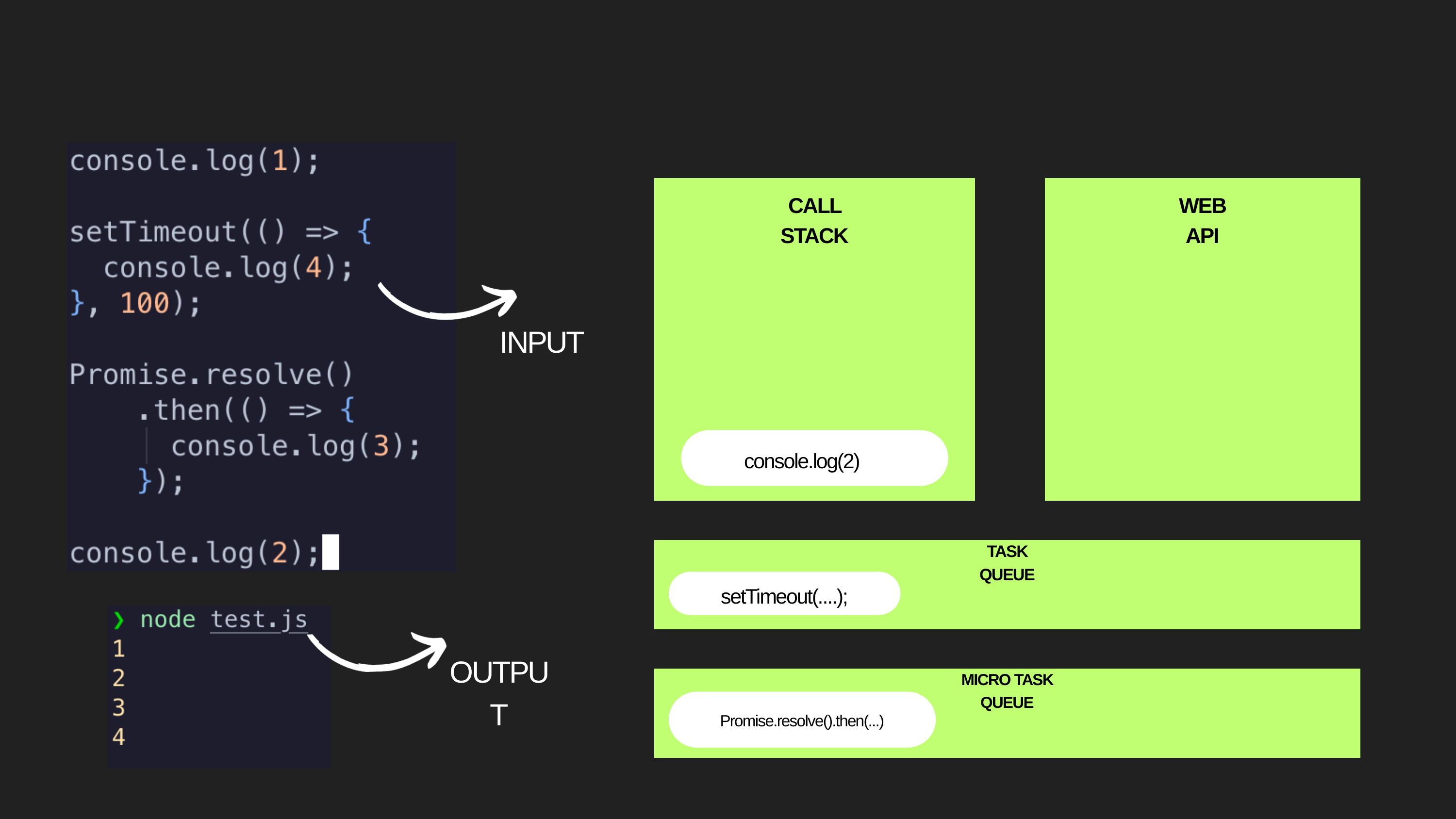

CALL STACK
WEB API

INPUT

console.log(2)
TASK QUEUE

setTimeout(....);

OUTPUT
MICRO TASK QUEUE

Promise.resolve().then(...)